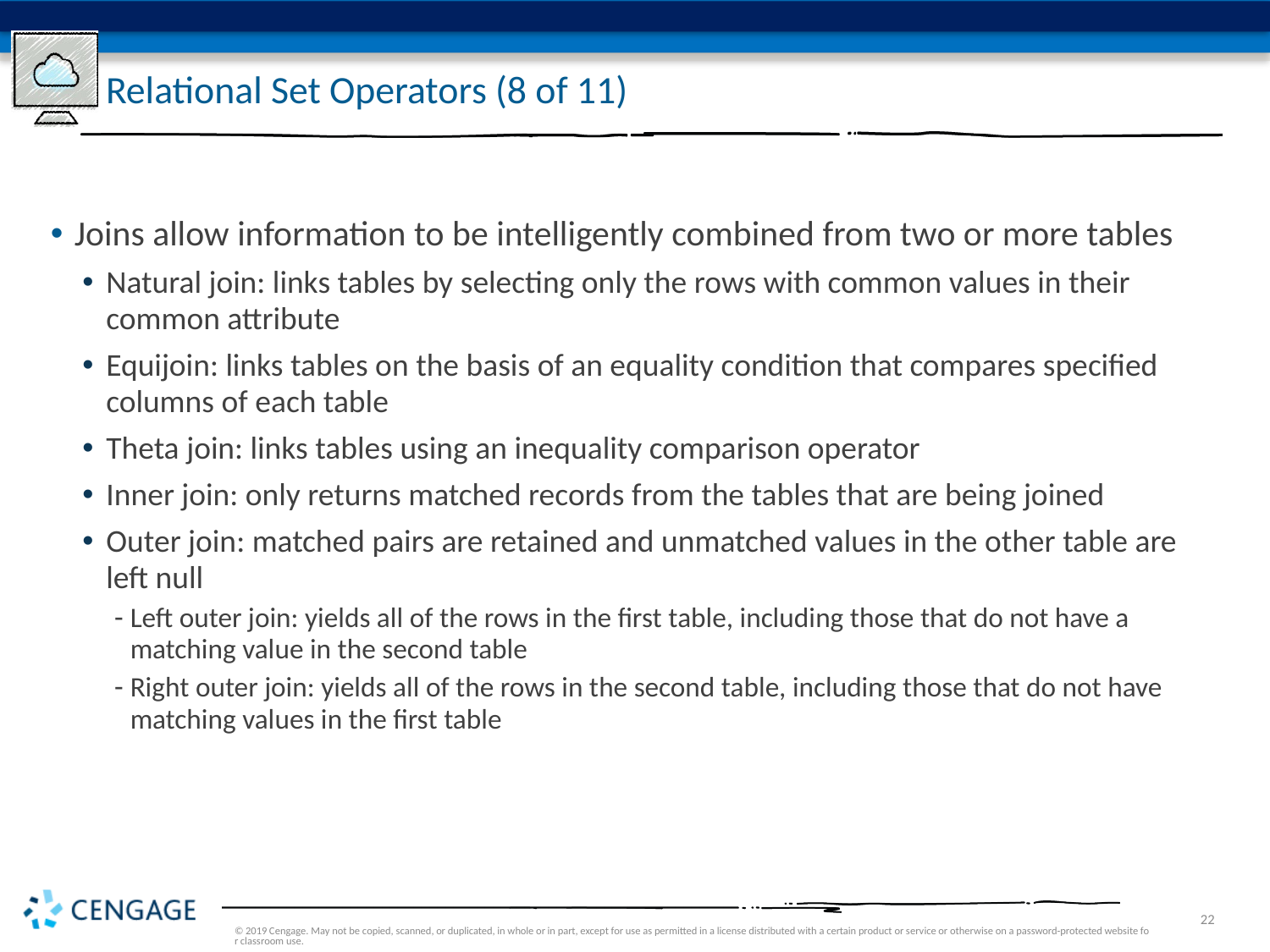

# Relational Set Operators (8 of 11)
Joins allow information to be intelligently combined from two or more tables
Natural join: links tables by selecting only the rows with common values in their common attribute
Equijoin: links tables on the basis of an equality condition that compares specified columns of each table
Theta join: links tables using an inequality comparison operator
Inner join: only returns matched records from the tables that are being joined
Outer join: matched pairs are retained and unmatched values in the other table are left null
Left outer join: yields all of the rows in the first table, including those that do not have a matching value in the second table
Right outer join: yields all of the rows in the second table, including those that do not have matching values in the first table

© 2019 Cengage. May not be copied, scanned, or duplicated, in whole or in part, except for use as permitted in a license distributed with a certain product or service or otherwise on a password-protected website for classroom use.